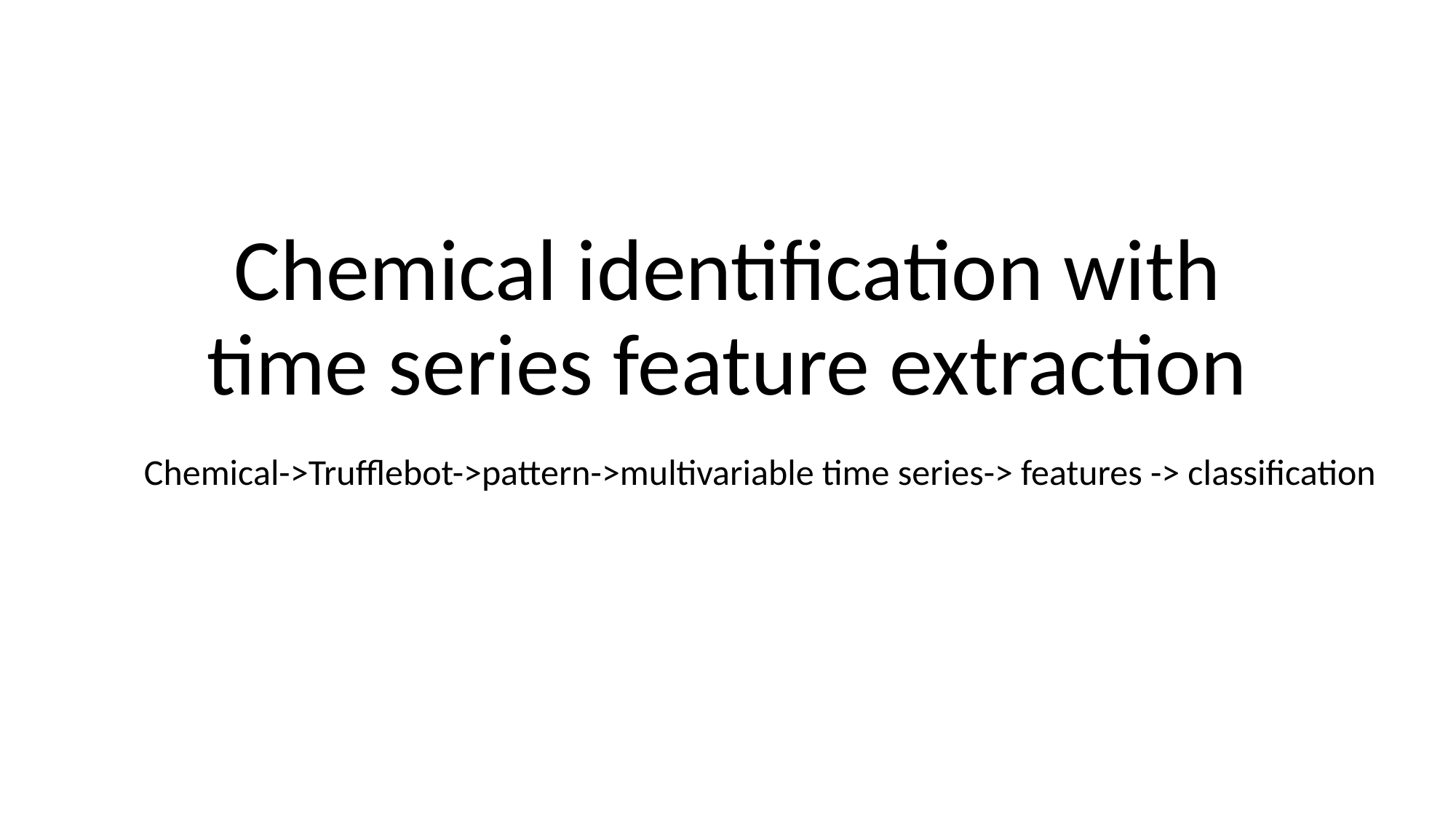

# Chemical identification with time series feature extraction
Chemical->Trufflebot->pattern->multivariable time series-> features -> classification